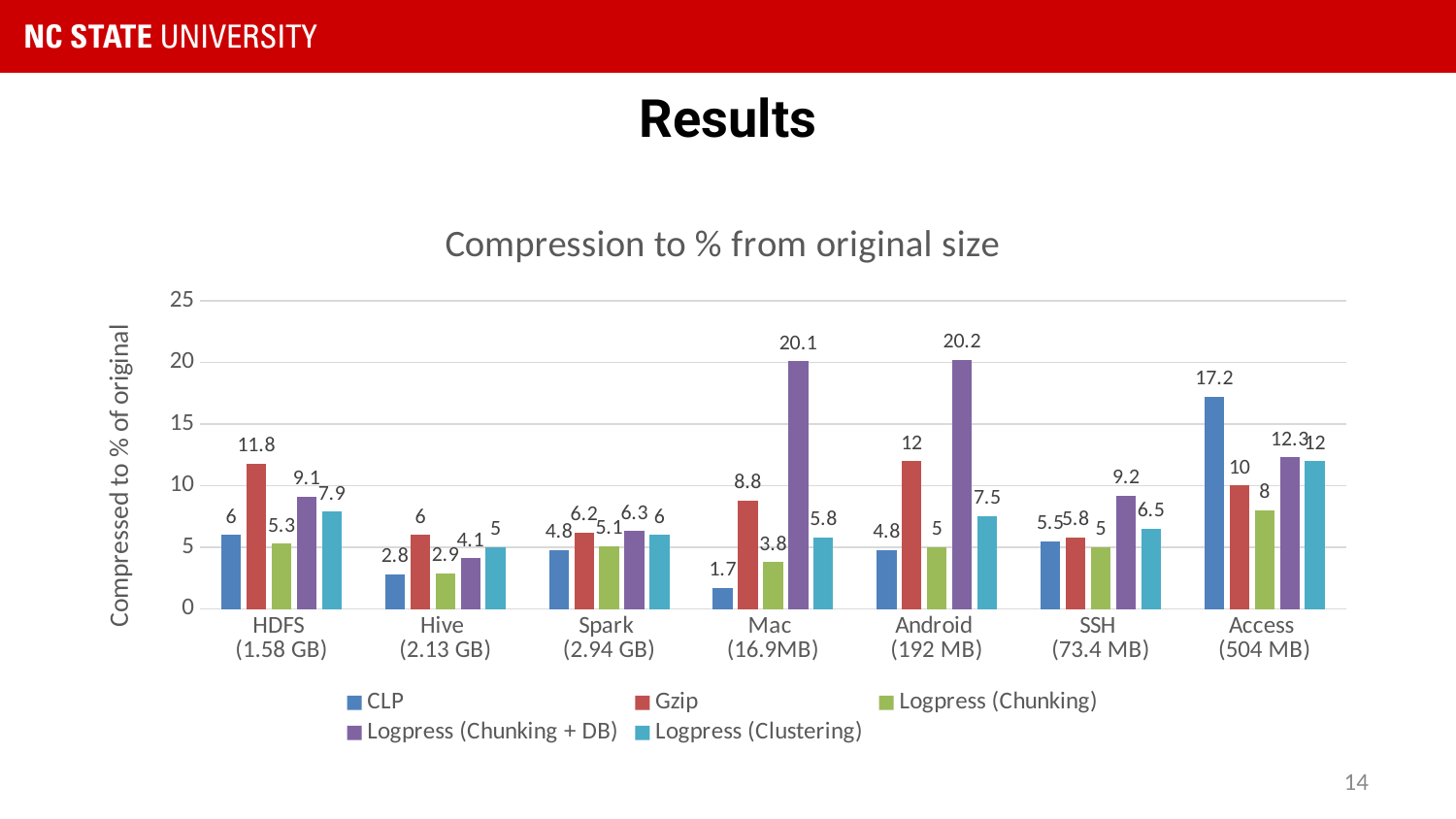

# Results

### Chart: Compression to % from original size

| Category | CLP | Gzip | Logpress (Chunking) | Logpress (Chunking + DB) | Logpress (Clustering) |
|---|---|---|---|---|---|
| HDFS
(1.58 GB) | 6.0 | 11.8 | 5.3 | 9.1 | 7.9 |
| Hive
(2.13 GB) | 2.8 | 6.0 | 2.9 | 4.1 | 5.0 |
| Spark
(2.94 GB) | 4.8 | 6.2 | 5.1 | 6.3 | 6.0 |
| Mac
(16.9MB) | 1.7 | 8.8 | 3.8 | 20.1 | 5.8 |
| Android
(192 MB) | 4.8 | 12.0 | 5.0 | 20.2 | 7.5 |
| SSH
(73.4 MB) | 5.5 | 5.8 | 5.0 | 9.2 | 6.5 |
| Access
(504 MB) | 17.2 | 10.0 | 8.0 | 12.3 | 12.0 |
14